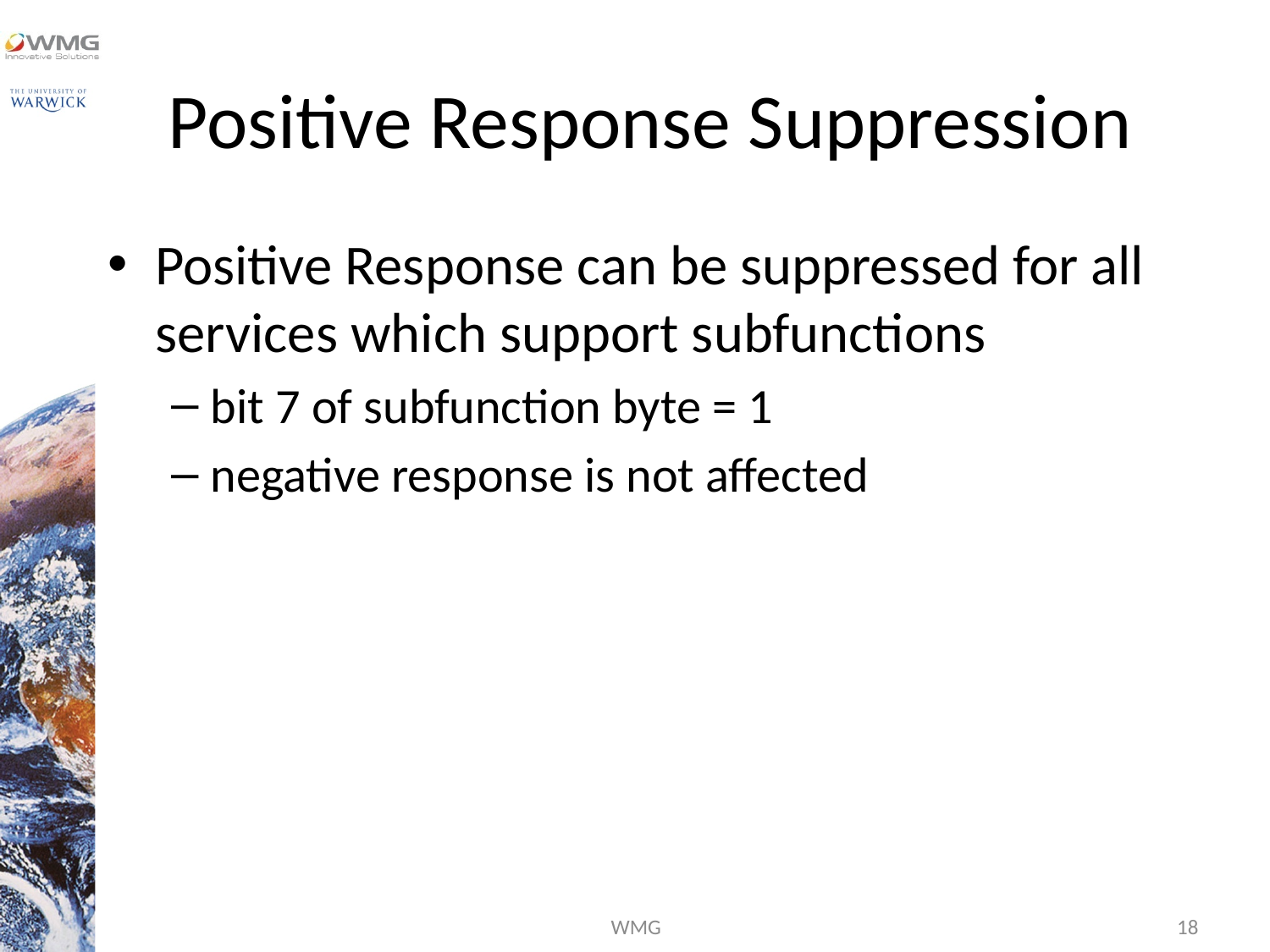

# Positive Response Suppression
Positive Response can be suppressed for all services which support subfunctions
bit 7 of subfunction byte = 1
negative response is not affected
WMG
18